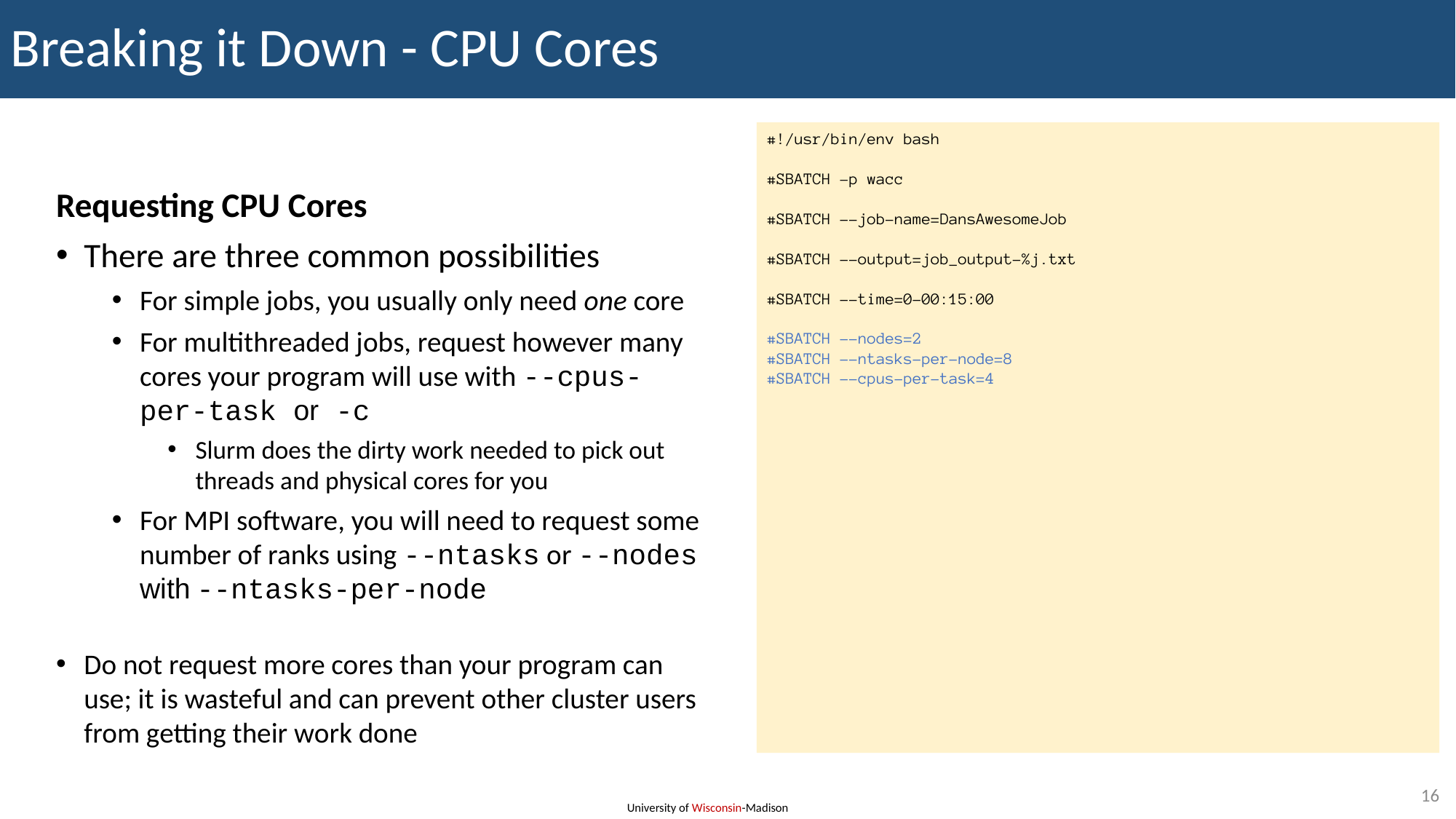

Breaking it Down - CPU Cores
#!/usr/bin/env bash

#SBATCH –p wacc

#SBATCH --job-name=DansAwesomeJob

#SBATCH --output=job_output-%j.txt

#SBATCH --time=0-00:15:00

#SBATCH --nodes=2
#SBATCH --ntasks-per-node=8
#SBATCH --cpus-per-task=4

Requesting CPU Cores
There are three common possibilities
For simple jobs, you usually only need one core
For multithreaded jobs, request however many cores your program will use with --cpus-per-task or -c
Slurm does the dirty work needed to pick out threads and physical cores for you
For MPI software, you will need to request some number of ranks using --ntasks or --nodes with --ntasks-per-node

Do not request more cores than your program can use; it is wasteful and can prevent other cluster users from getting their work done

16